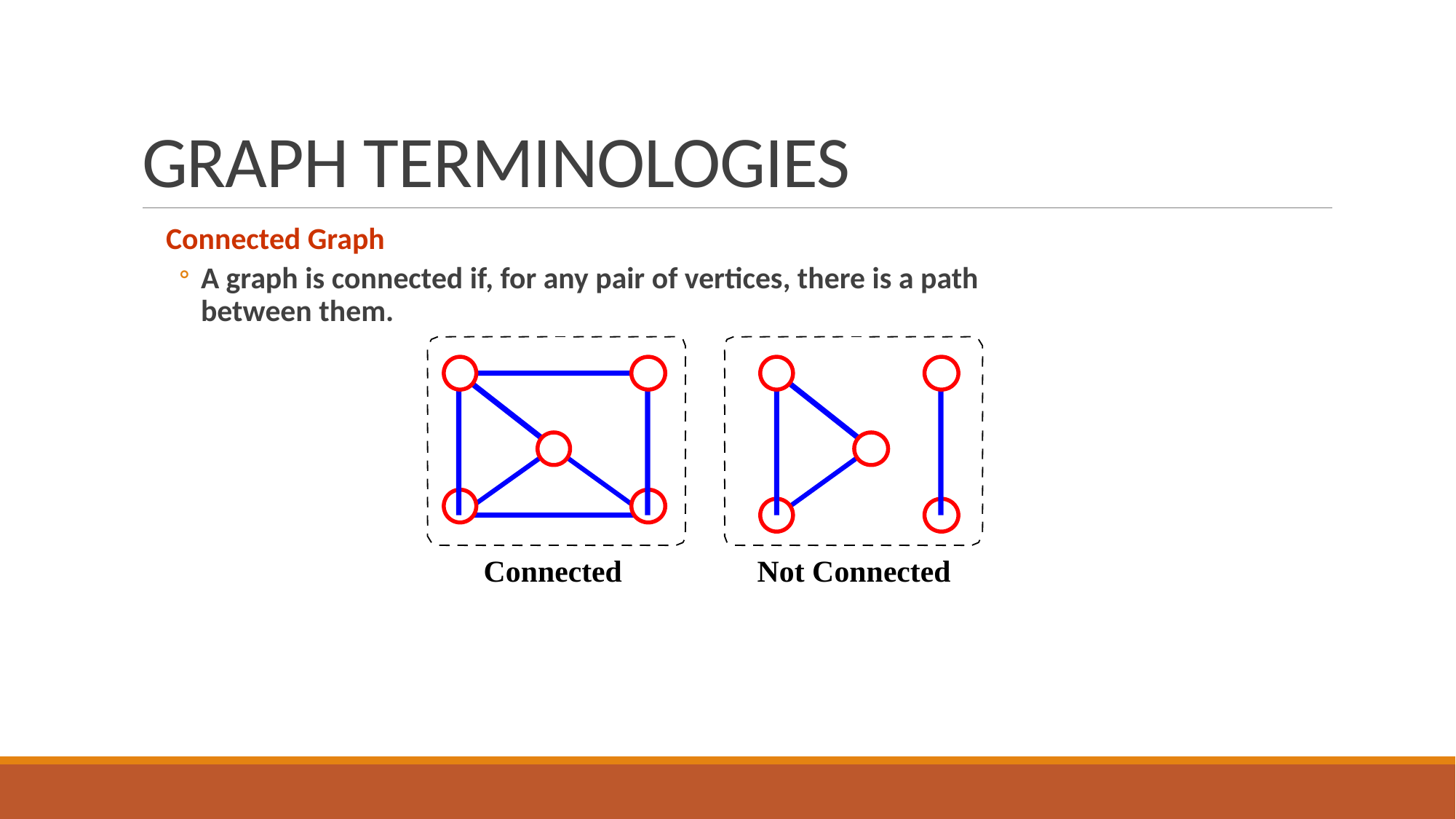

# GRAPH TERMINOLOGIES
Connected Graph
A graph is connected if, for any pair of vertices, there is a path between them.

Connected
Not Connected
17